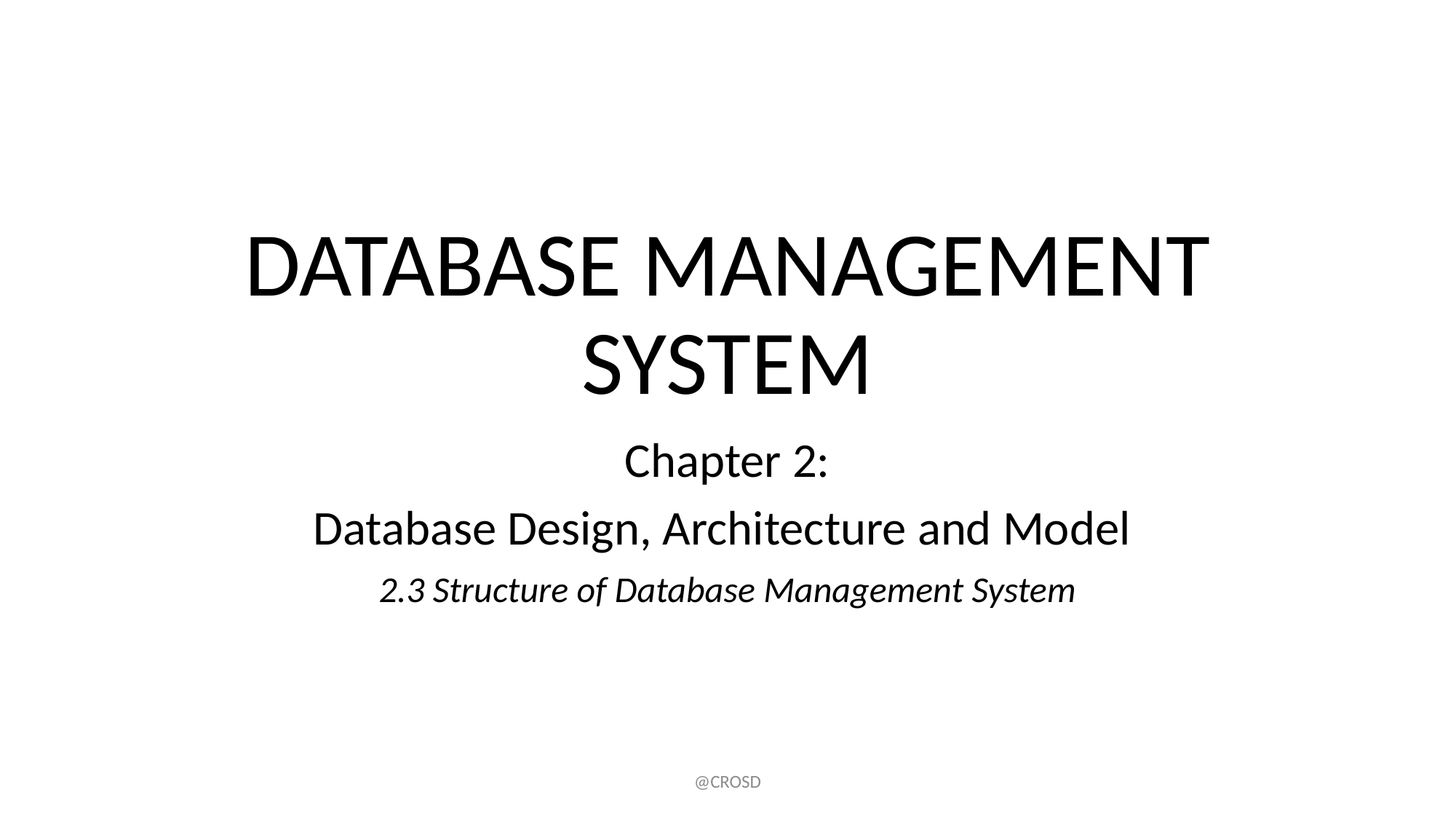

# DATABASE MANAGEMENT SYSTEM
Chapter 2:
Database Design, Architecture and Model
2.3 Structure of Database Management System
@CROSD
1